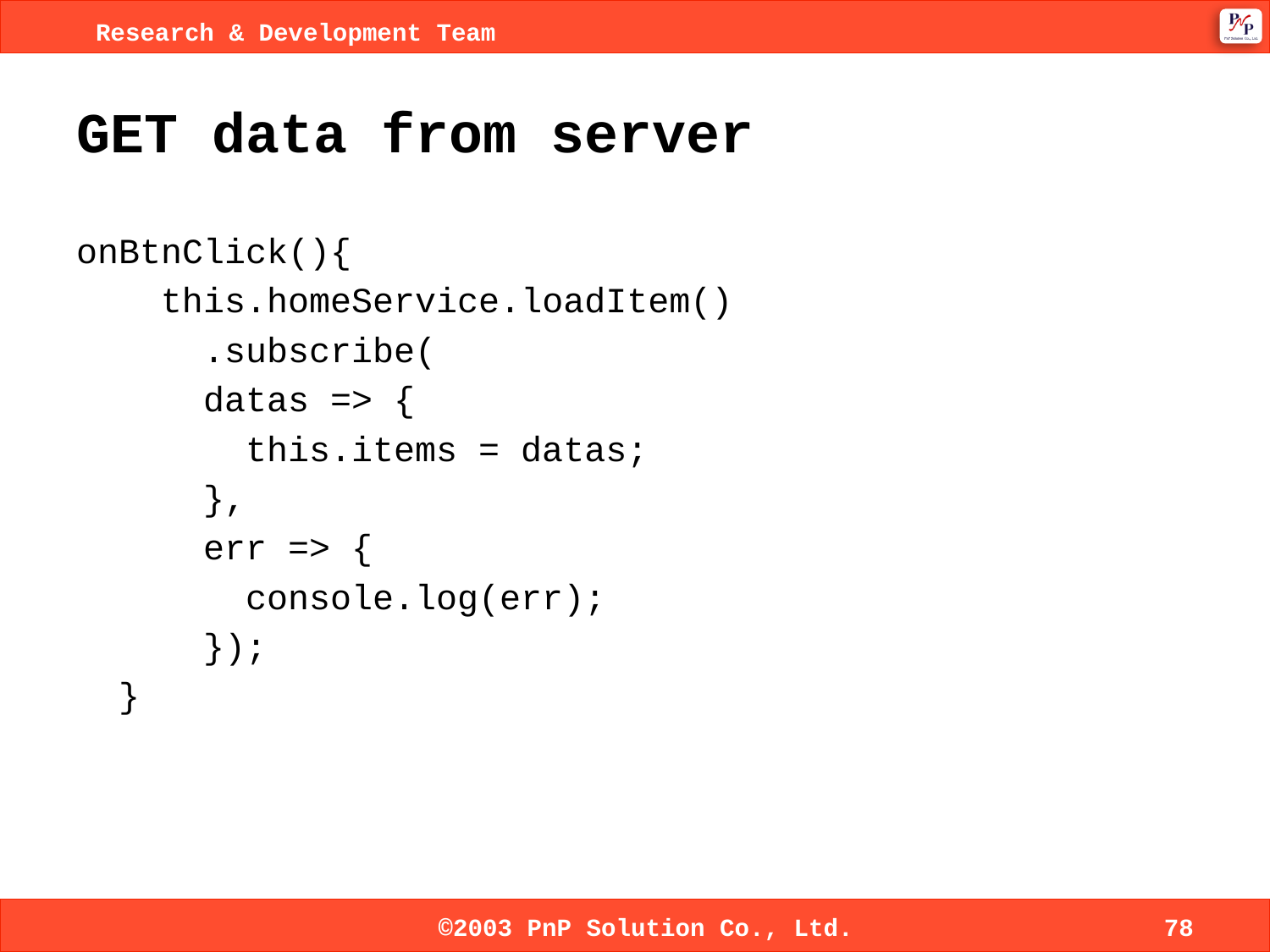

# GET data from server
onBtnClick(){
    this.homeService.loadItem()
      .subscribe(
      datas => {
        this.items = datas;
      },
      err => {
        console.log(err);
      });
  }

©2003 PnP Solution Co., Ltd.
78